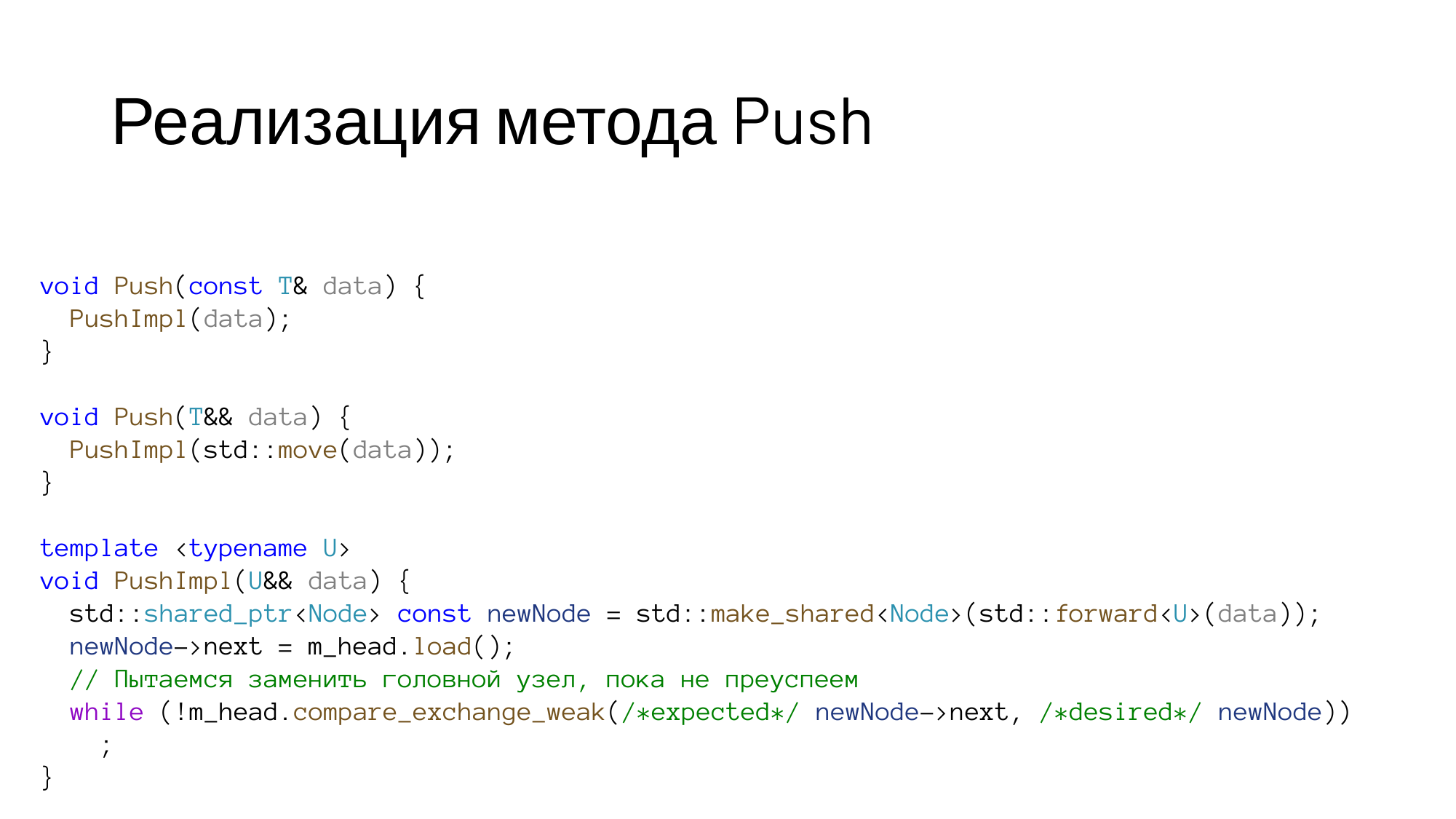

# Реализация метода Push
  void Push(const T& data) {
    PushImpl(data);
  }
  void Push(T&& data) {
    PushImpl(std::move(data));
  }

  template <typename U>
  void PushImpl(U&& data) {
    std::shared_ptr<Node> const newNode = std::make_shared<Node>(std::forward<U>(data));
    newNode->next = m_head.load();
    // Пытаемся заменить головной узел, пока не преуспеем
    while (!m_head.compare_exchange_weak(/*expected*/ newNode->next, /*desired*/ newNode))
      ;
  }